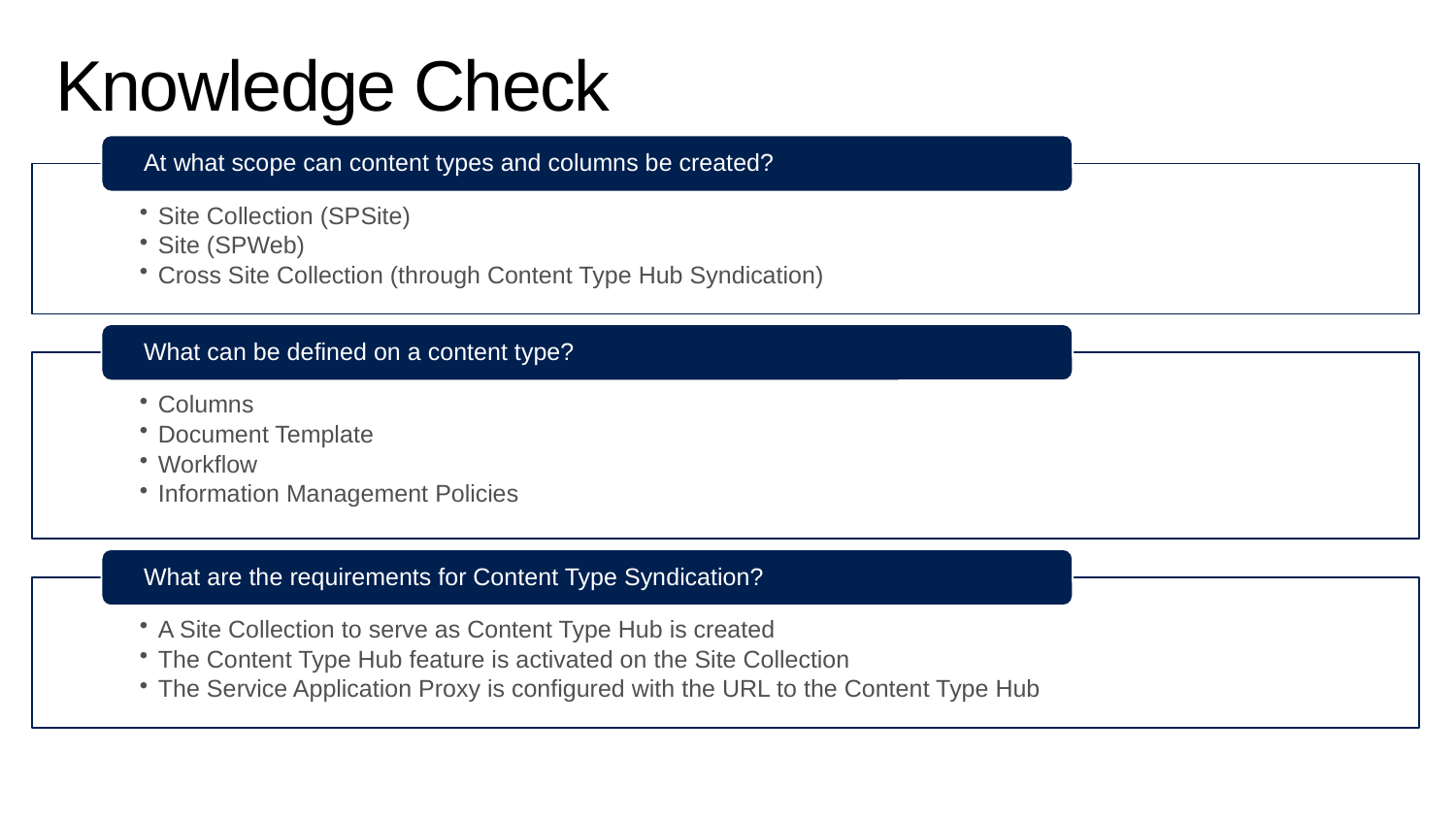

# Knowledge Check
Site Collection (SPSite)
Site (SPWeb)
Cross Site Collection (through Content Type Hub Syndication)
At what scope can content types and columns be created?
Columns
Document Template
Workflow
Information Management Policies
What can be defined on a content type?
A Site Collection to serve as Content Type Hub is created
The Content Type Hub feature is activated on the Site Collection
The Service Application Proxy is configured with the URL to the Content Type Hub
What are the requirements for Content Type Syndication?